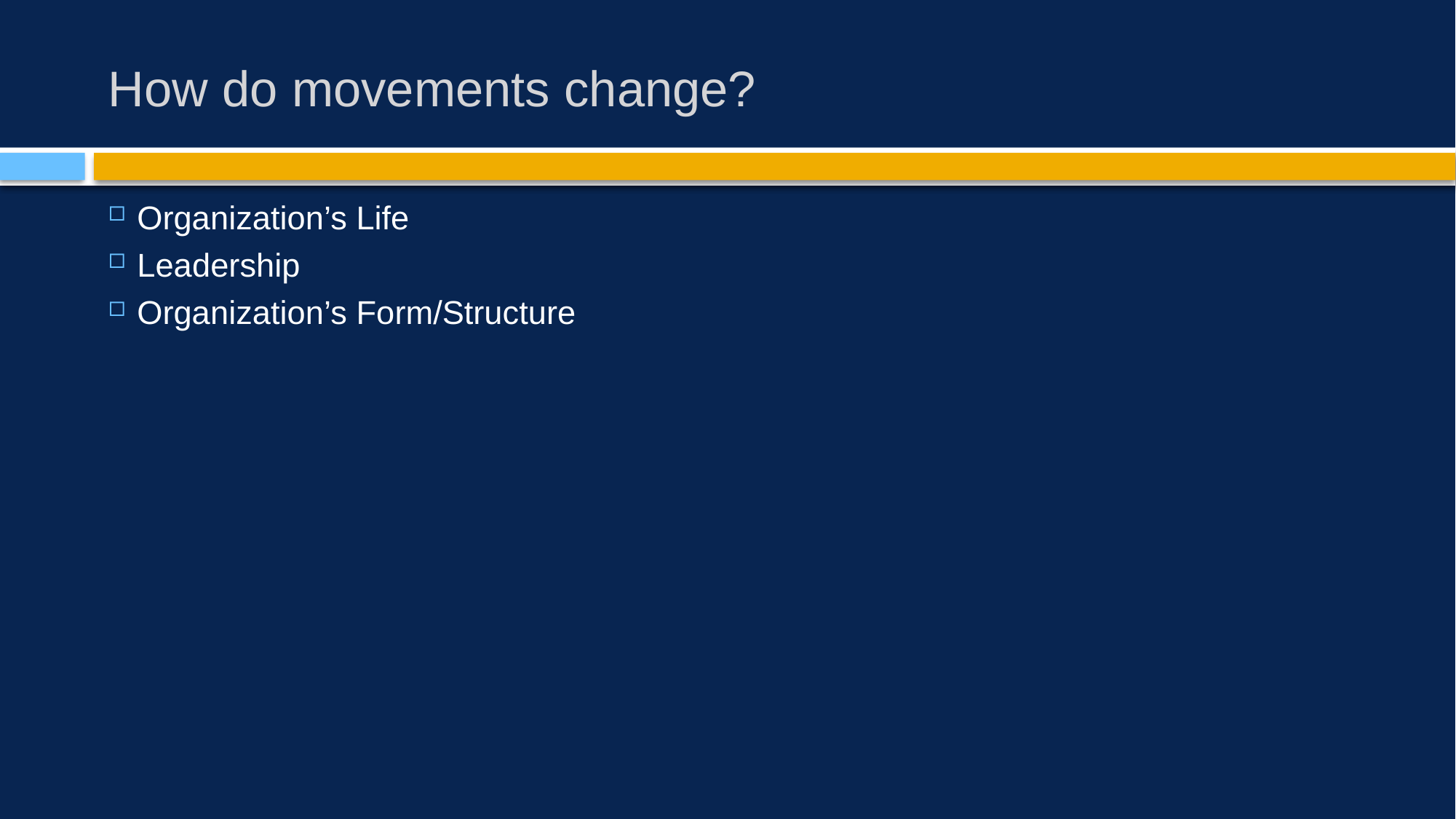

# How do movements change?
Organization’s Life
Leadership
Organization’s Form/Structure